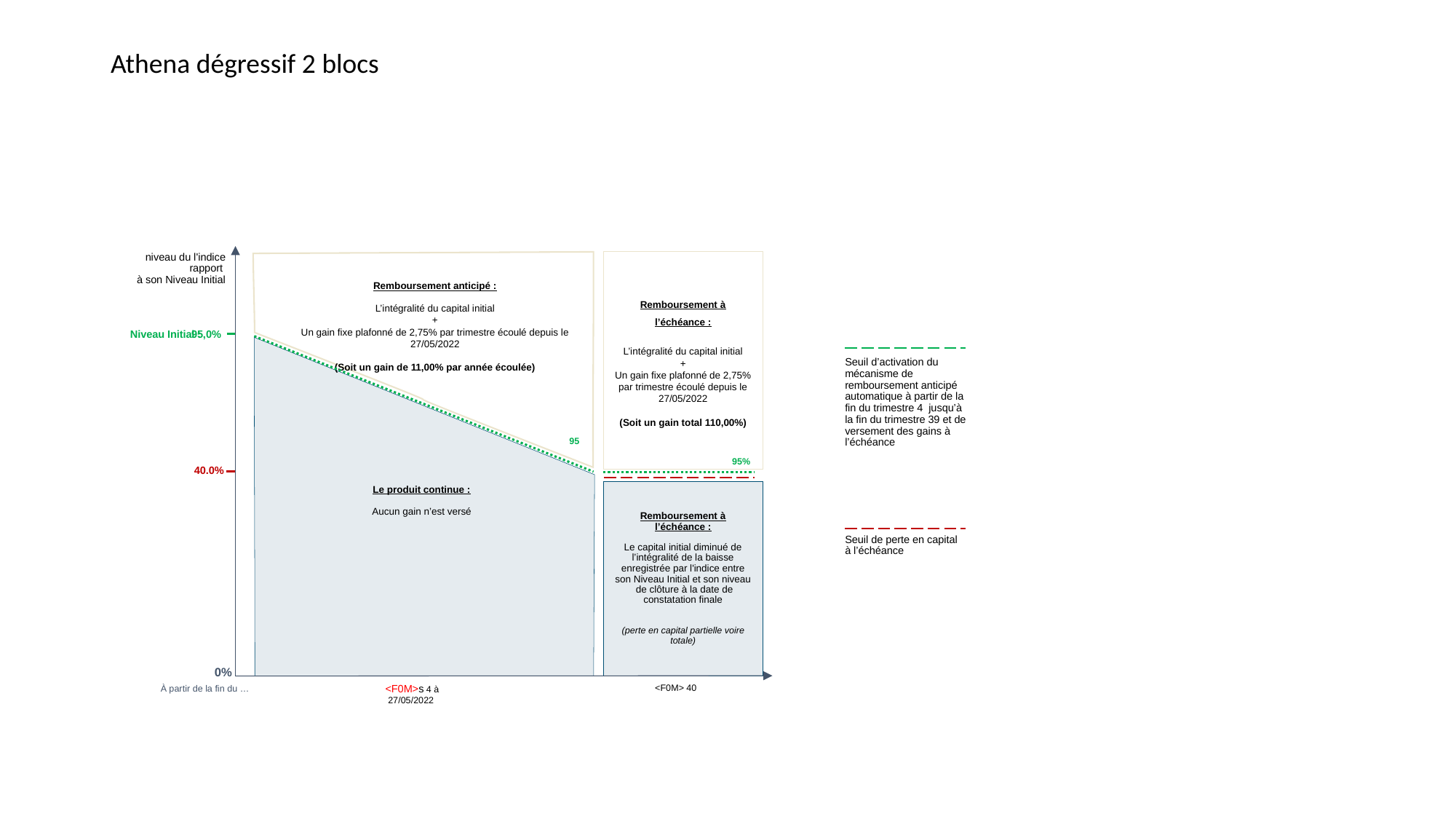

Athena dégressif 2 blocs
niveau du l'indice rapport
à son Niveau Initial
Remboursement à l’échéance :

L’intégralité du capital initial
+
Un gain fixe plafonné de 2,75% par trimestre écoulé depuis le 27/05/2022

(Soit un gain total 110,00%)

Remboursement anticipé :

L’intégralité du capital initial
+
Un gain fixe plafonné de 2,75% par trimestre écoulé depuis le 27/05/2022

(Soit un gain de 11,00% par année écoulée)

95,0%
Niveau Initial :

Seuil d’activation du mécanisme de remboursement anticipé automatique à partir de la fin du trimestre 4  jusqu’à la fin du trimestre 39 et de versement des gains à l’échéance
95
95%
40.0%
Remboursement à l’échéance :

Le capital initial diminué de l’intégralité de la baisse enregistrée par l'indice entre son Niveau Initial et son niveau  de clôture à la date de constatation finale

(perte en capital partielle voire totale)
Le produit continue :

Aucun gain n’est versé
Seuil de perte en capital à l’échéance
0%
<F0M>s 4 à 27/05/2022
<F0M> 40
À partir de la fin du …